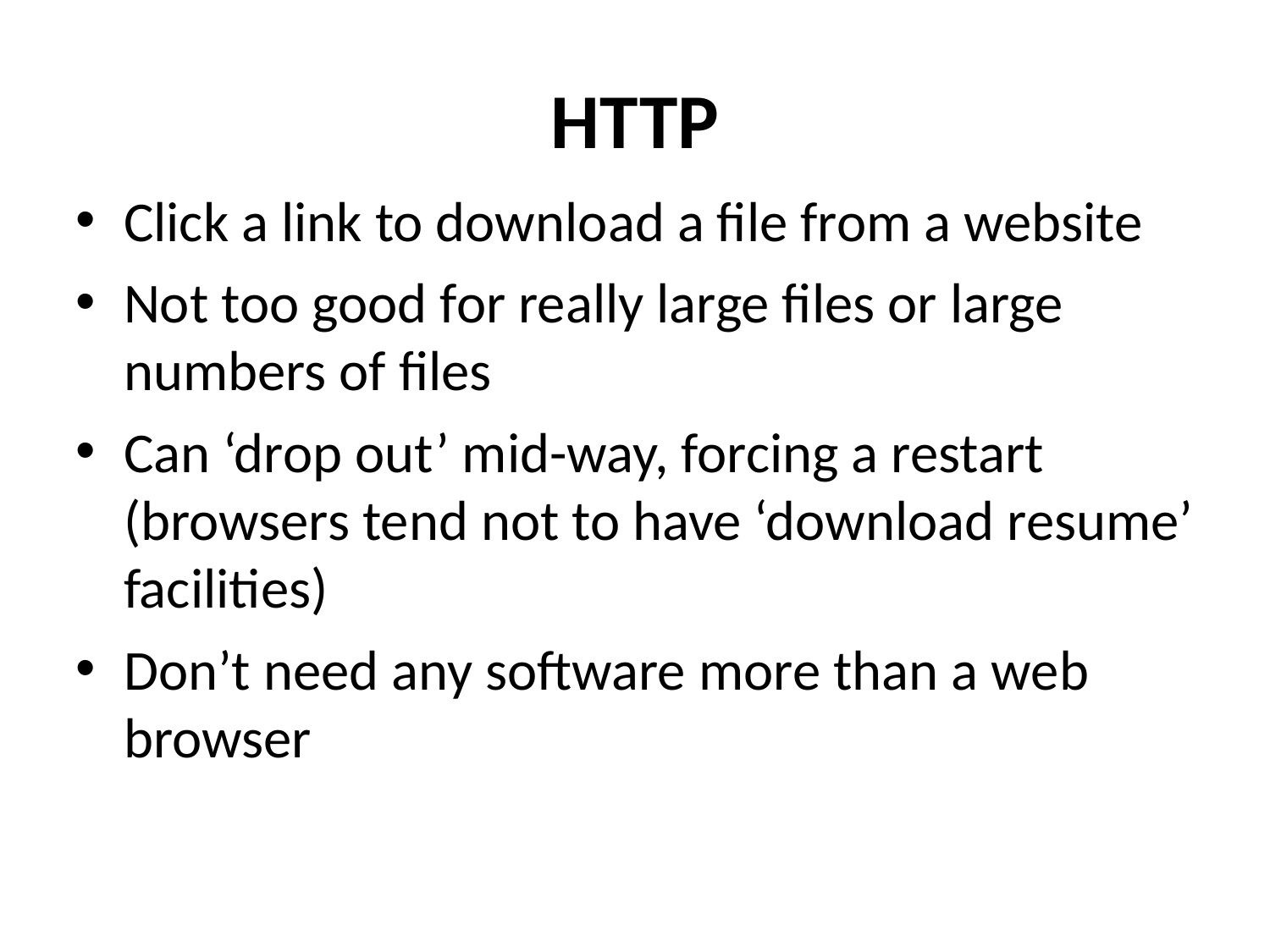

# HTTP
Click a link to download a file from a website
Not too good for really large files or large numbers of files
Can ‘drop out’ mid-way, forcing a restart (browsers tend not to have ‘download resume’ facilities)
Don’t need any software more than a web browser